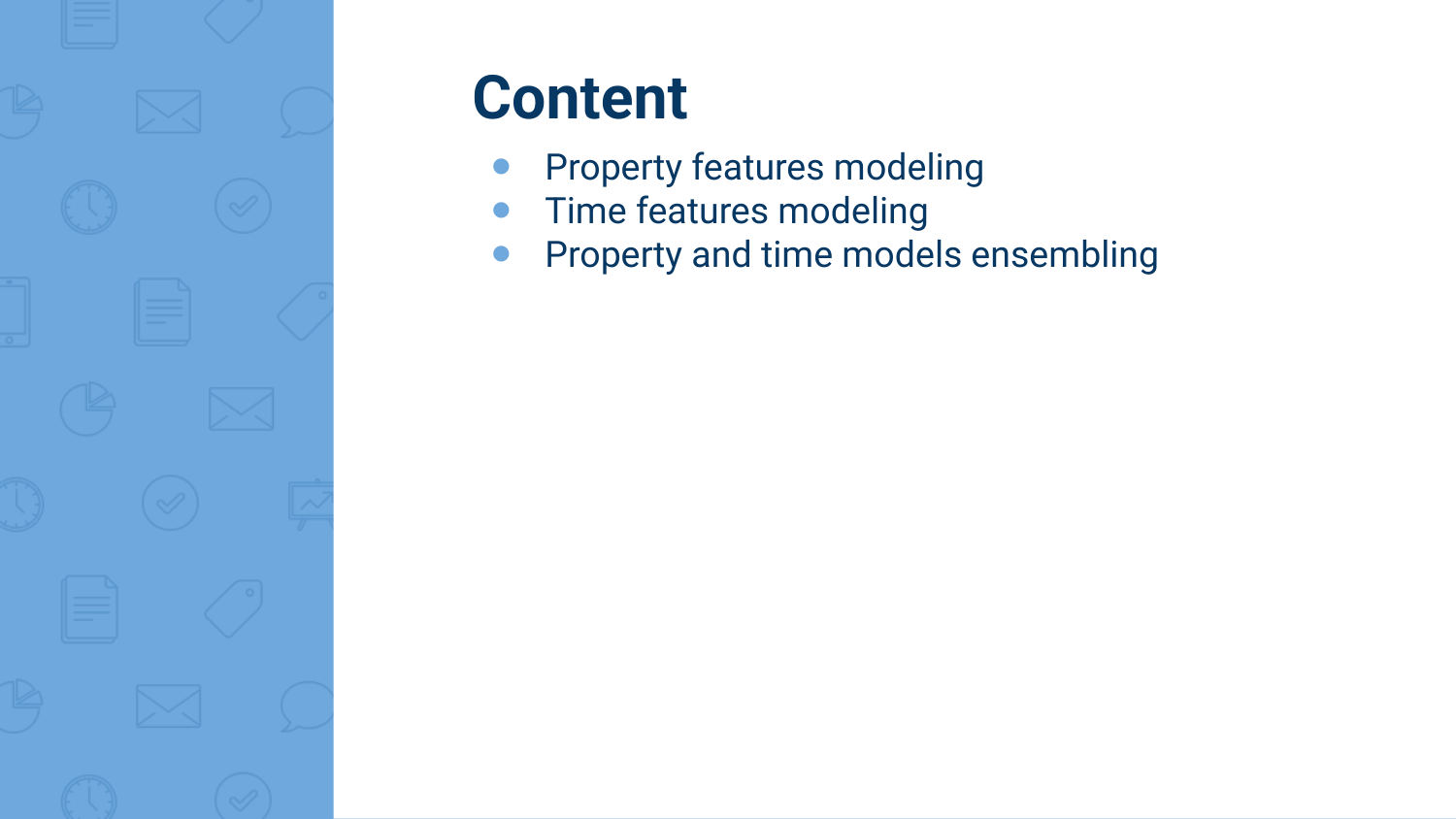

Content
Property features modeling
Time features modeling
Property and time models ensembling

#